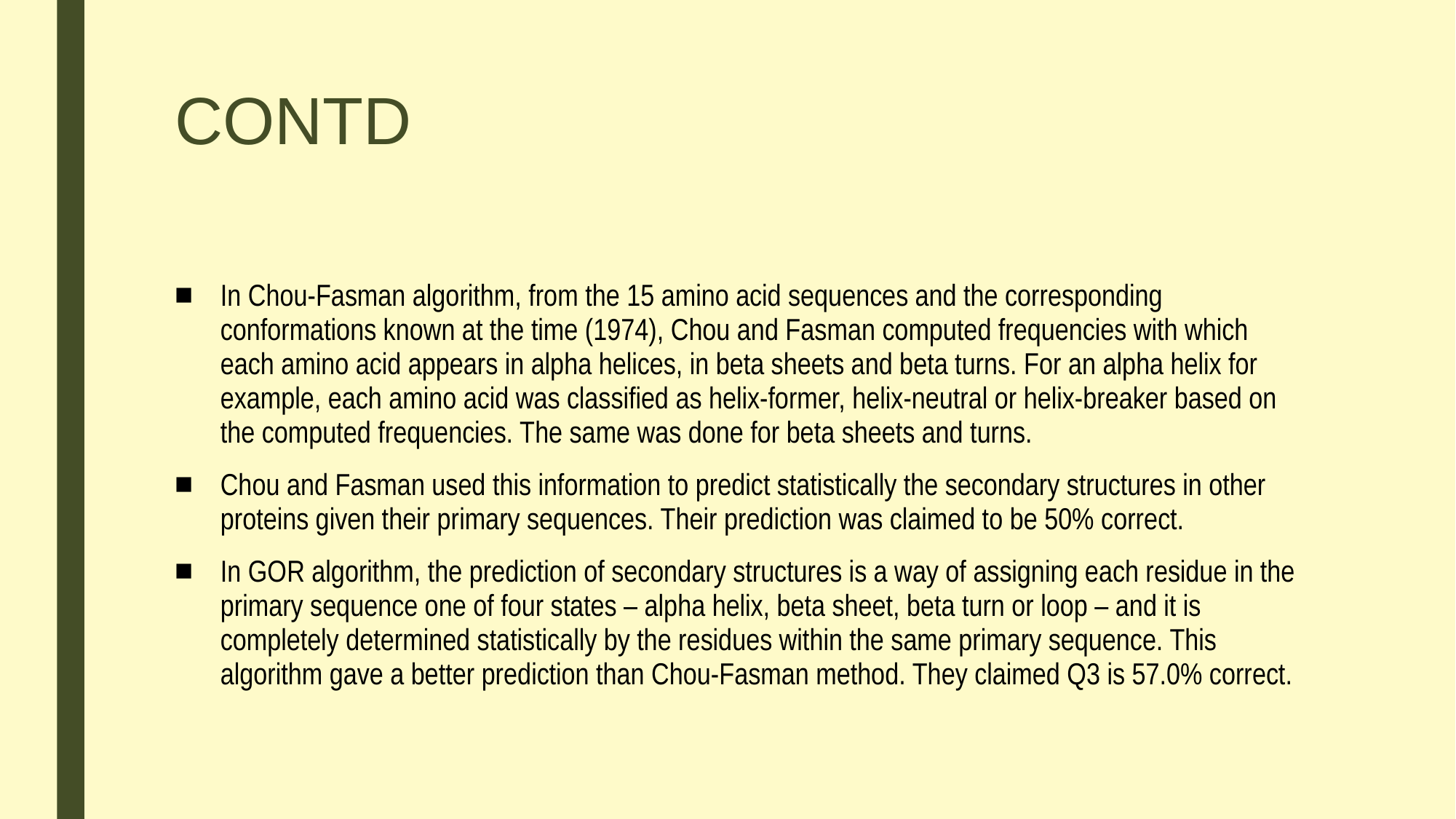

# CONTD
In Chou-Fasman algorithm, from the 15 amino acid sequences and the corresponding conformations known at the time (1974), Chou and Fasman computed frequencies with which each amino acid appears in alpha helices, in beta sheets and beta turns. For an alpha helix for example, each amino acid was classified as helix-former, helix-neutral or helix-breaker based on the computed frequencies. The same was done for beta sheets and turns.
Chou and Fasman used this information to predict statistically the secondary structures in other proteins given their primary sequences. Their prediction was claimed to be 50% correct.
In GOR algorithm, the prediction of secondary structures is a way of assigning each residue in the primary sequence one of four states – alpha helix, beta sheet, beta turn or loop – and it is completely determined statistically by the residues within the same primary sequence. This algorithm gave a better prediction than Chou-Fasman method. They claimed Q3 is 57.0% correct.